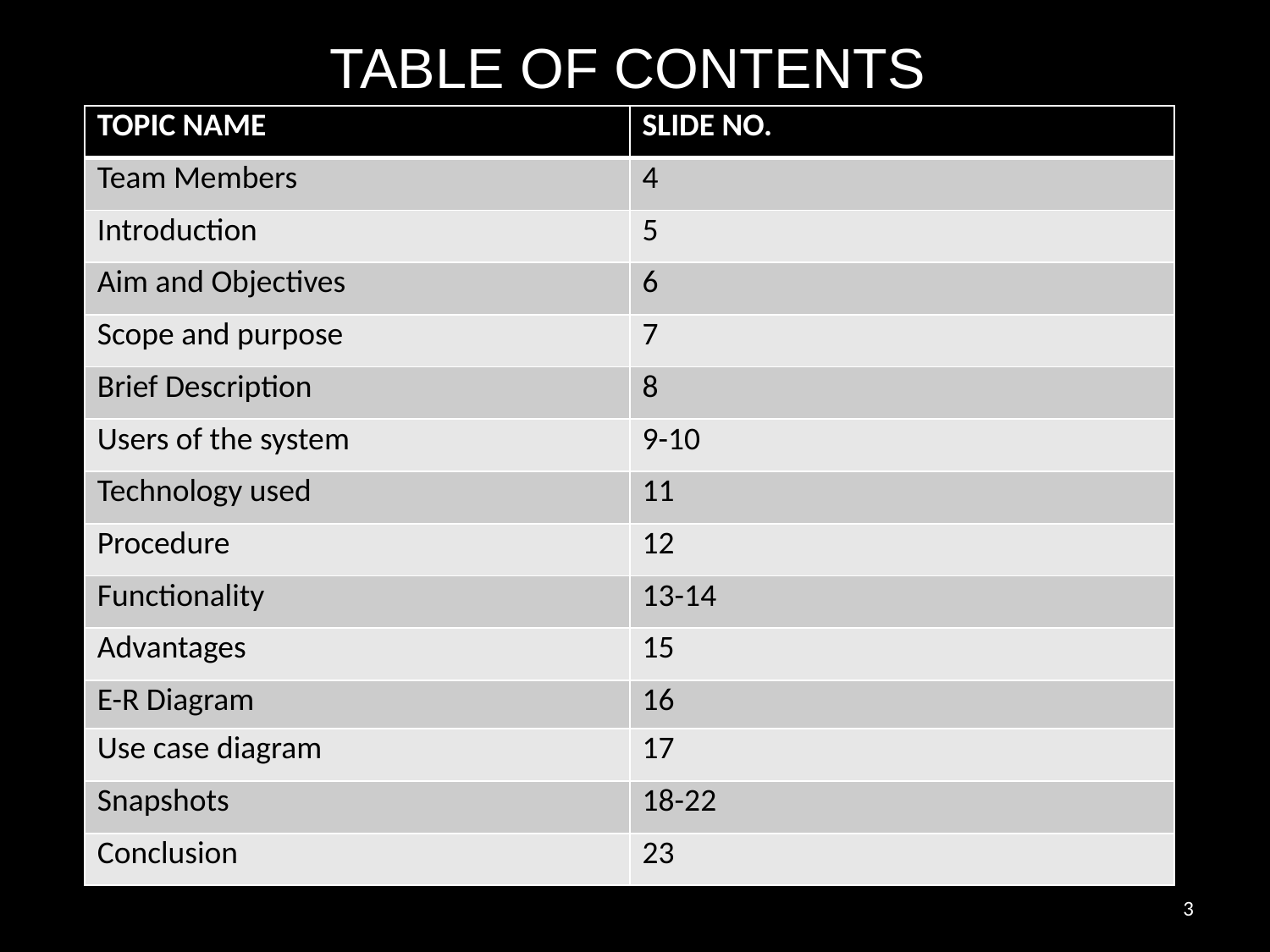

TABLE OF CONTENTS
| TOPIC NAME | SLIDE NO. |
| --- | --- |
| Team Members | 4 |
| Introduction | 5 |
| Aim and Objectives | 6 |
| Scope and purpose | 7 |
| Brief Description | 8 |
| Users of the system | 9-10 |
| Technology used | 11 |
| Procedure | 12 |
| Functionality | 13-14 |
| Advantages | 15 |
| E-R Diagram | 16 |
| Use case diagram | 17 |
| Snapshots | 18-22 |
| Conclusion | 23 |
3